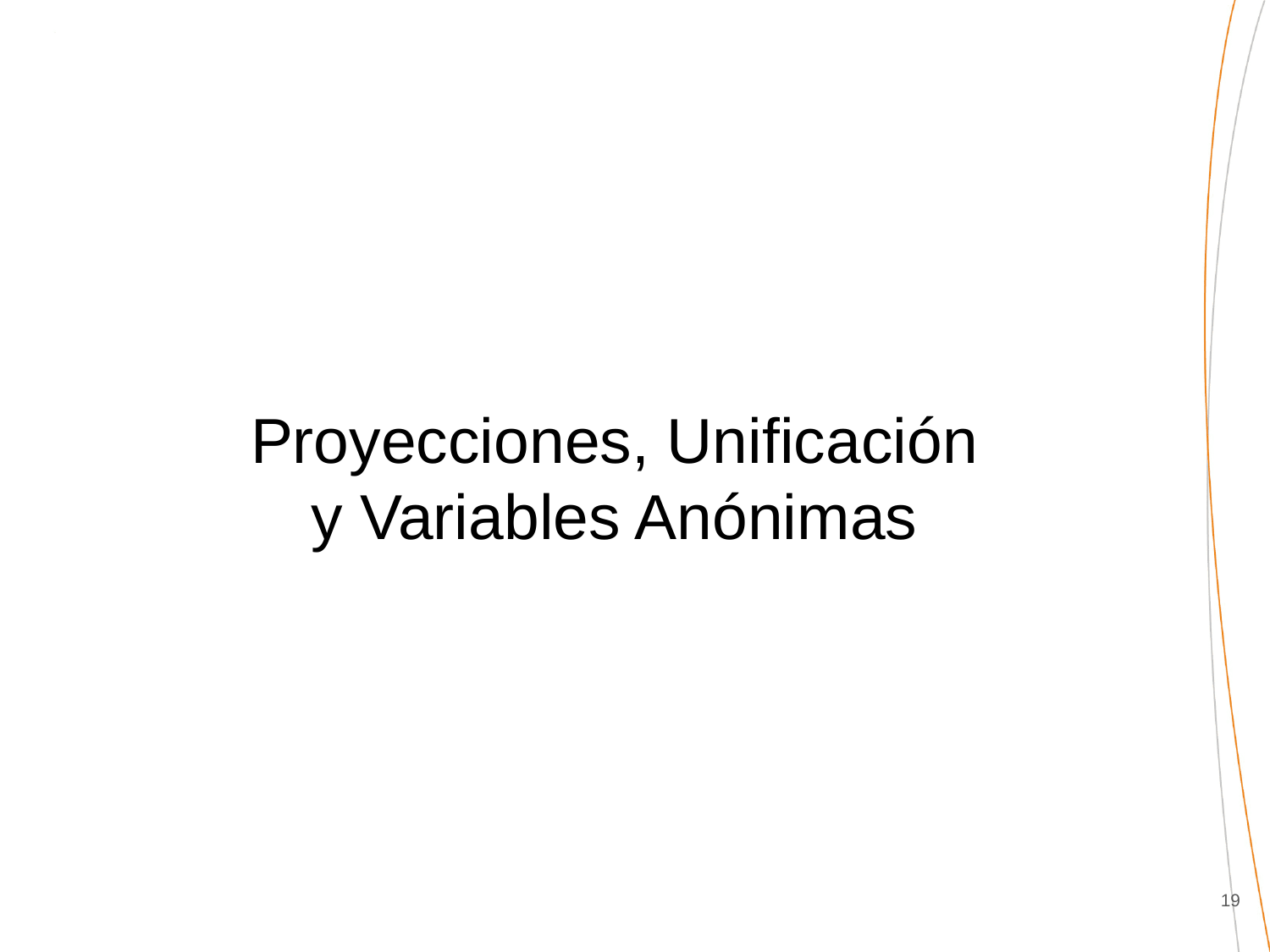

# Proyecciones, Unificación y Variables Anónimas
19